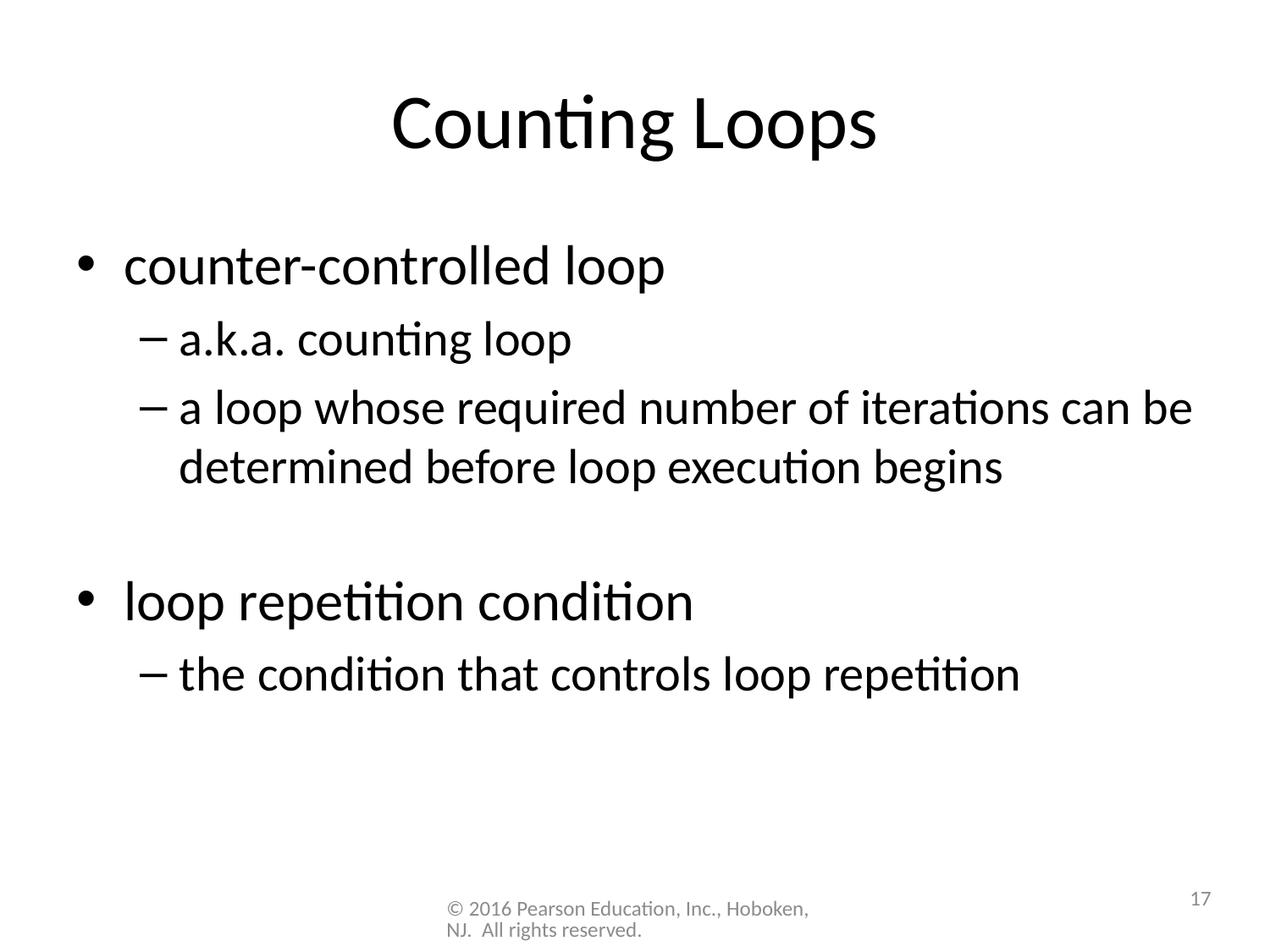

# Counting Loops
counter-controlled loop
a.k.a. counting loop
a loop whose required number of iterations can be determined before loop execution begins
loop repetition condition
the condition that controls loop repetition
17
© 2016 Pearson Education, Inc., Hoboken, NJ.  All rights reserved.